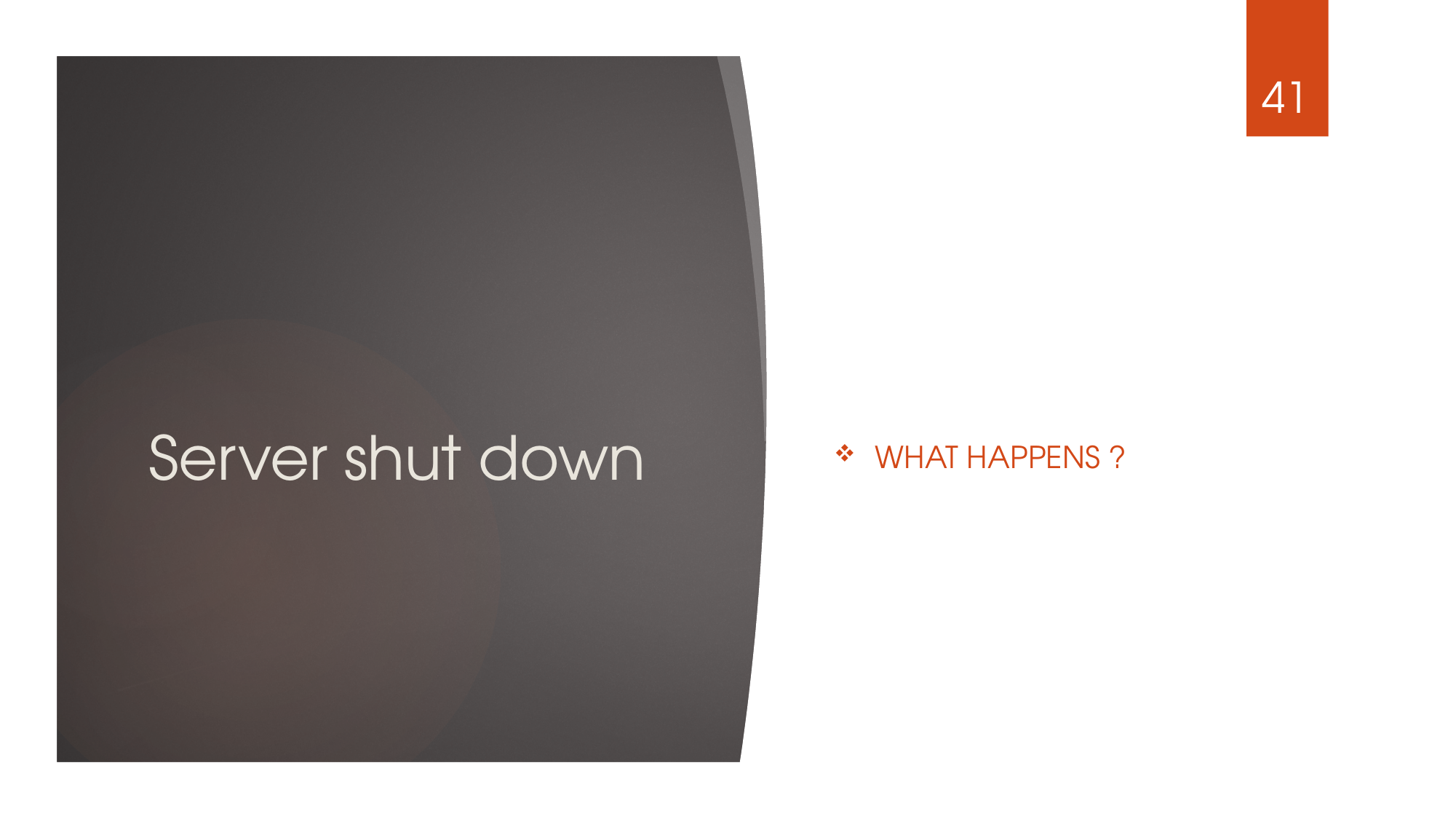

41
# Server shut down
WHAT happens ?